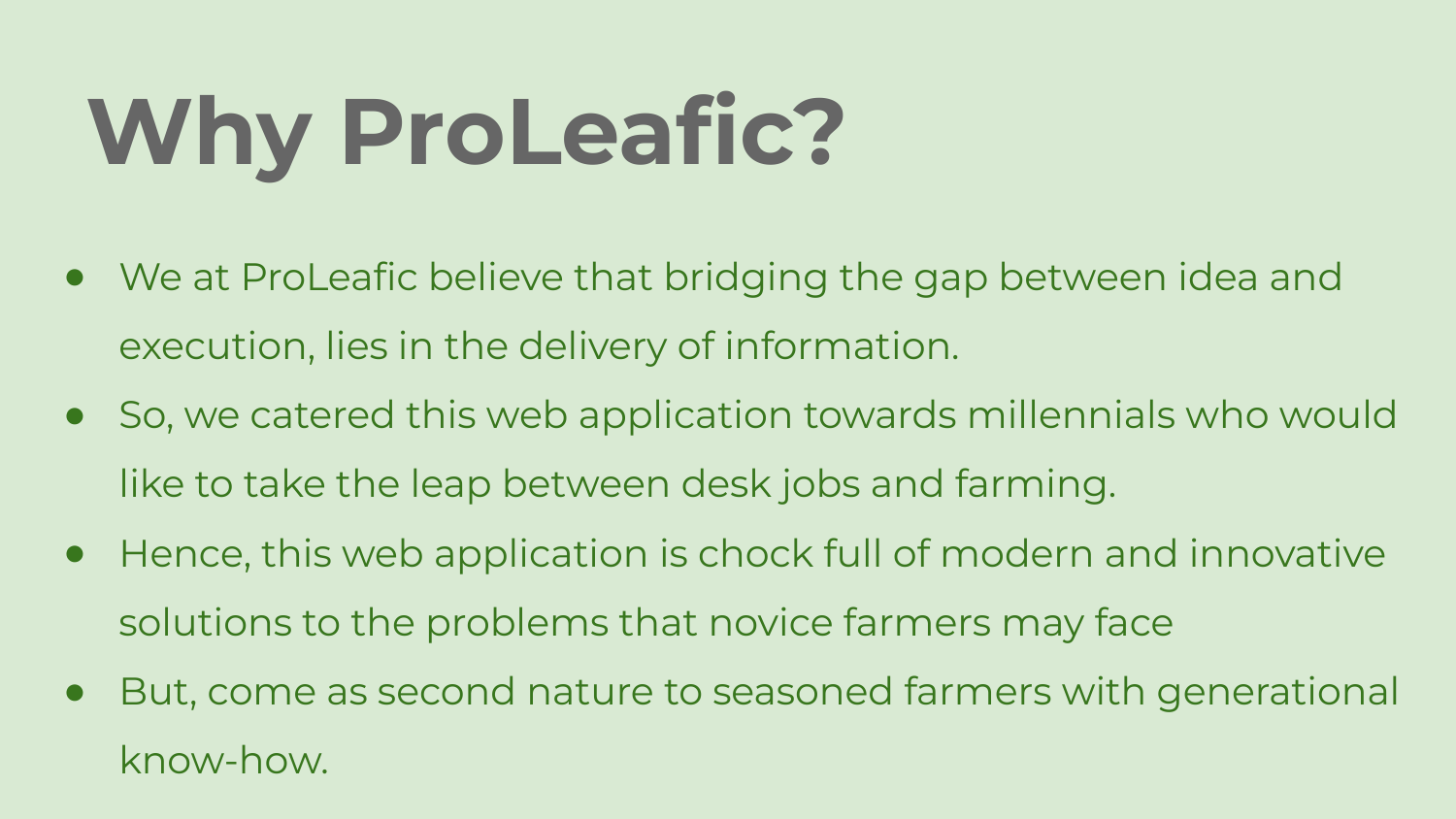

Why ProLeafic?

# We at ProLeafic believe that bridging the gap between idea and execution, lies in the delivery of information.
So, we catered this web application towards millennials who would like to take the leap between desk jobs and farming.
Hence, this web application is chock full of modern and innovative solutions to the problems that novice farmers may face
But, come as second nature to seasoned farmers with generational know-how.